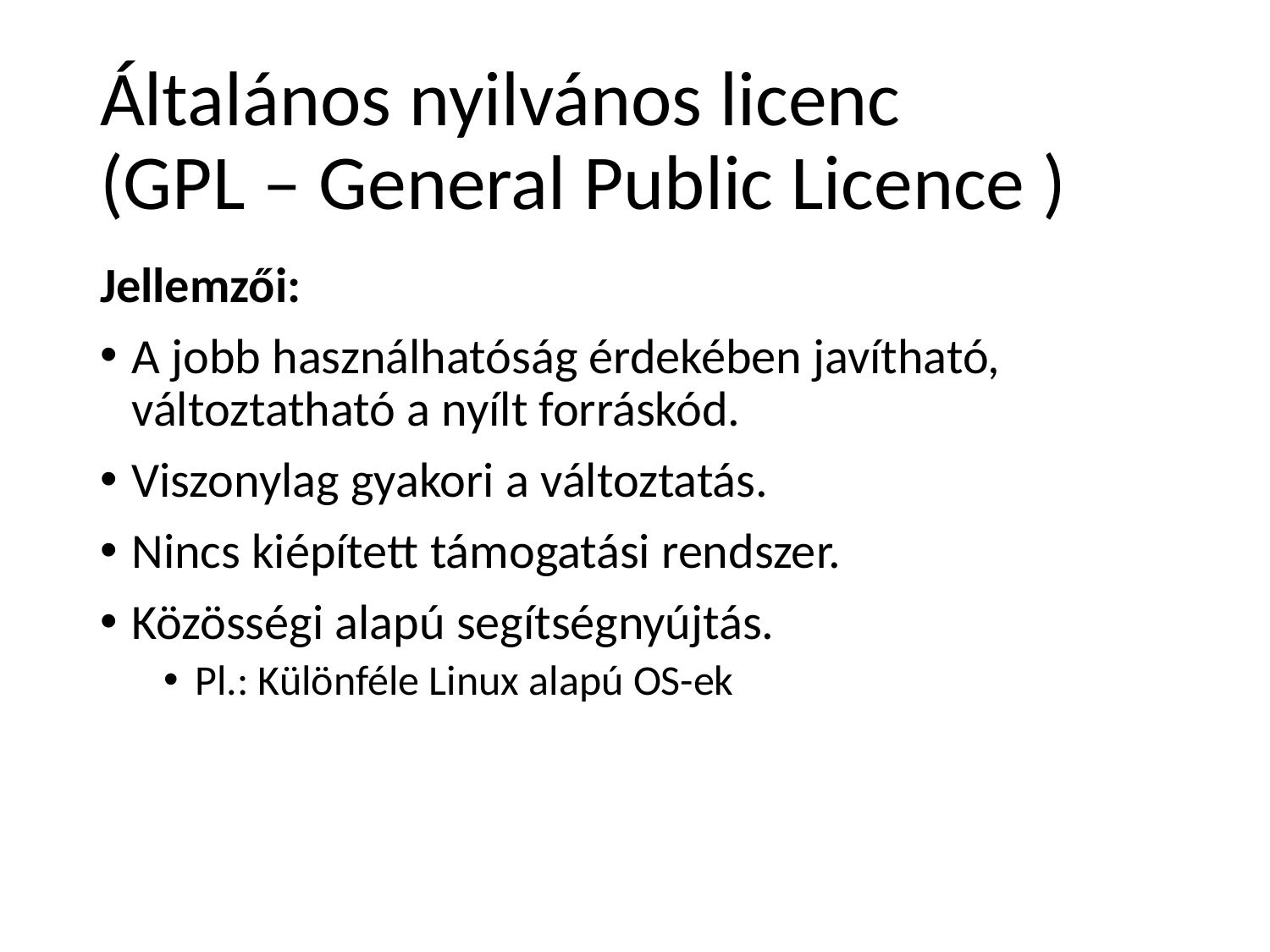

# Általános nyilvános licenc (GPL – General Public Licence )
Jellemzői:
A jobb használhatóság érdekében javítható, változtatható a nyílt forráskód.
Viszonylag gyakori a változtatás.
Nincs kiépített támogatási rendszer.
Közösségi alapú segítségnyújtás.
Pl.: Különféle Linux alapú OS-ek